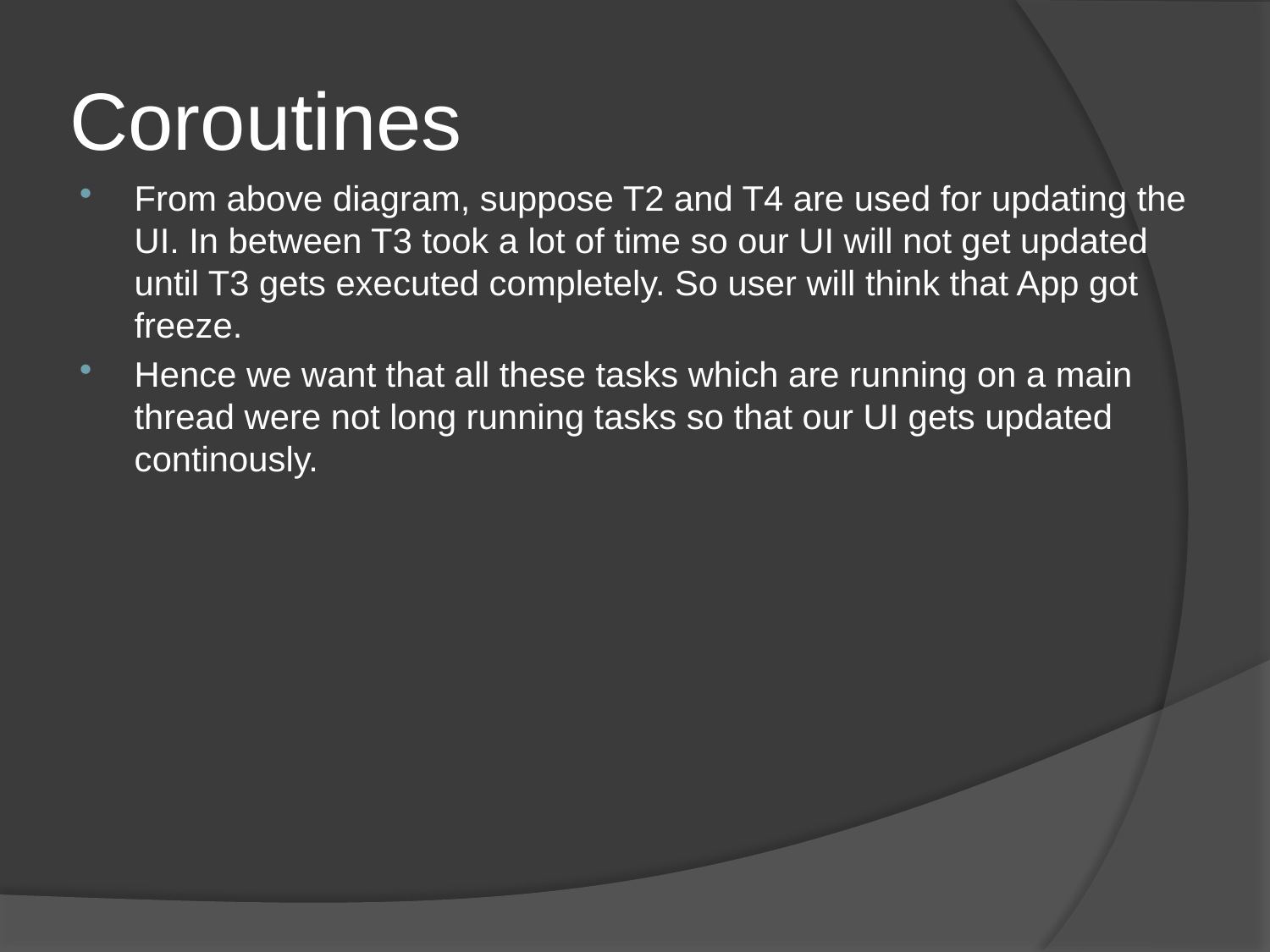

# Coroutines
From above diagram, suppose T2 and T4 are used for updating the UI. In between T3 took a lot of time so our UI will not get updated until T3 gets executed completely. So user will think that App got freeze.
Hence we want that all these tasks which are running on a main thread were not long running tasks so that our UI gets updated continously.